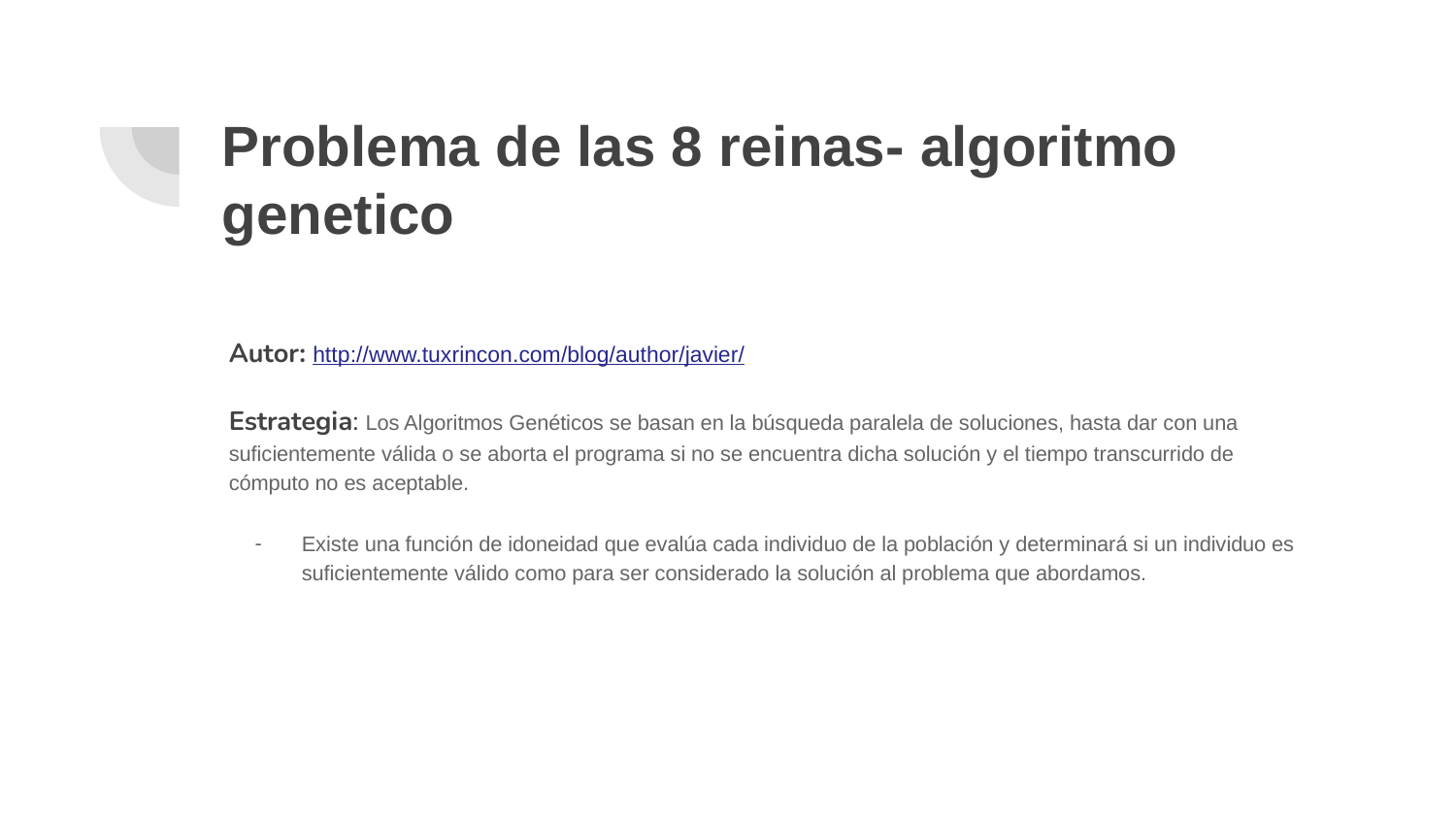

# Problema de las 8 reinas- algoritmo genetico
Autor: http://www.tuxrincon.com/blog/author/javier/
Estrategia: Los Algoritmos Genéticos se basan en la búsqueda paralela de soluciones, hasta dar con una suficientemente válida o se aborta el programa si no se encuentra dicha solución y el tiempo transcurrido de cómputo no es aceptable.
Existe una función de idoneidad que evalúa cada individuo de la población y determinará si un individuo es suficientemente válido como para ser considerado la solución al problema que abordamos.